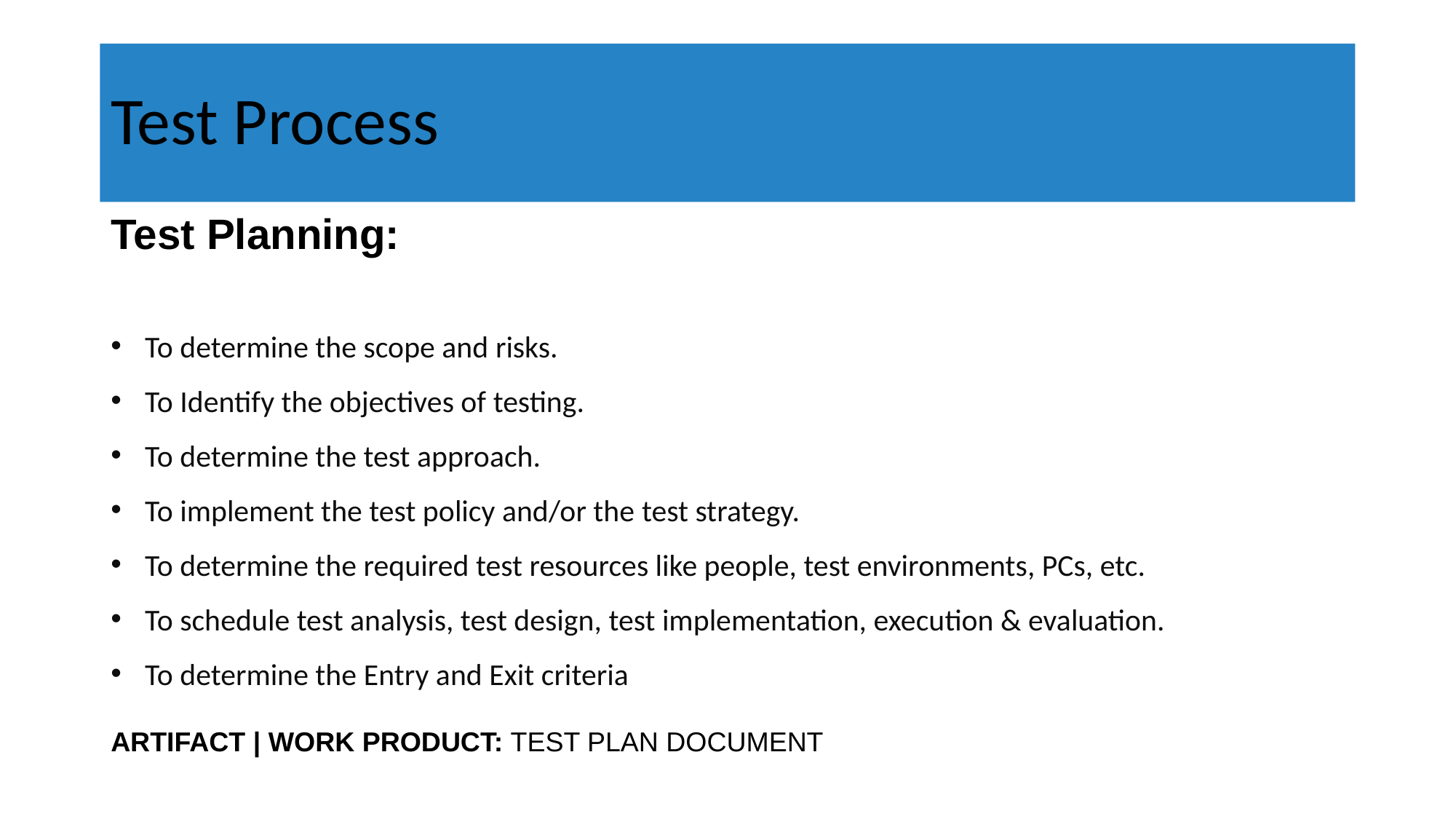

# Test Process
Test Planning:

To determine the scope and risks.
To Identify the objectives of testing.
To determine the test approach.
To implement the test policy and/or the test strategy.
To determine the required test resources like people, test environments, PCs, etc.
To schedule test analysis, test design, test implementation, execution & evaluation.
To determine the Entry and Exit criteria

ARTIFACT | WORK PRODUCT: TEST PLAN DOCUMENT